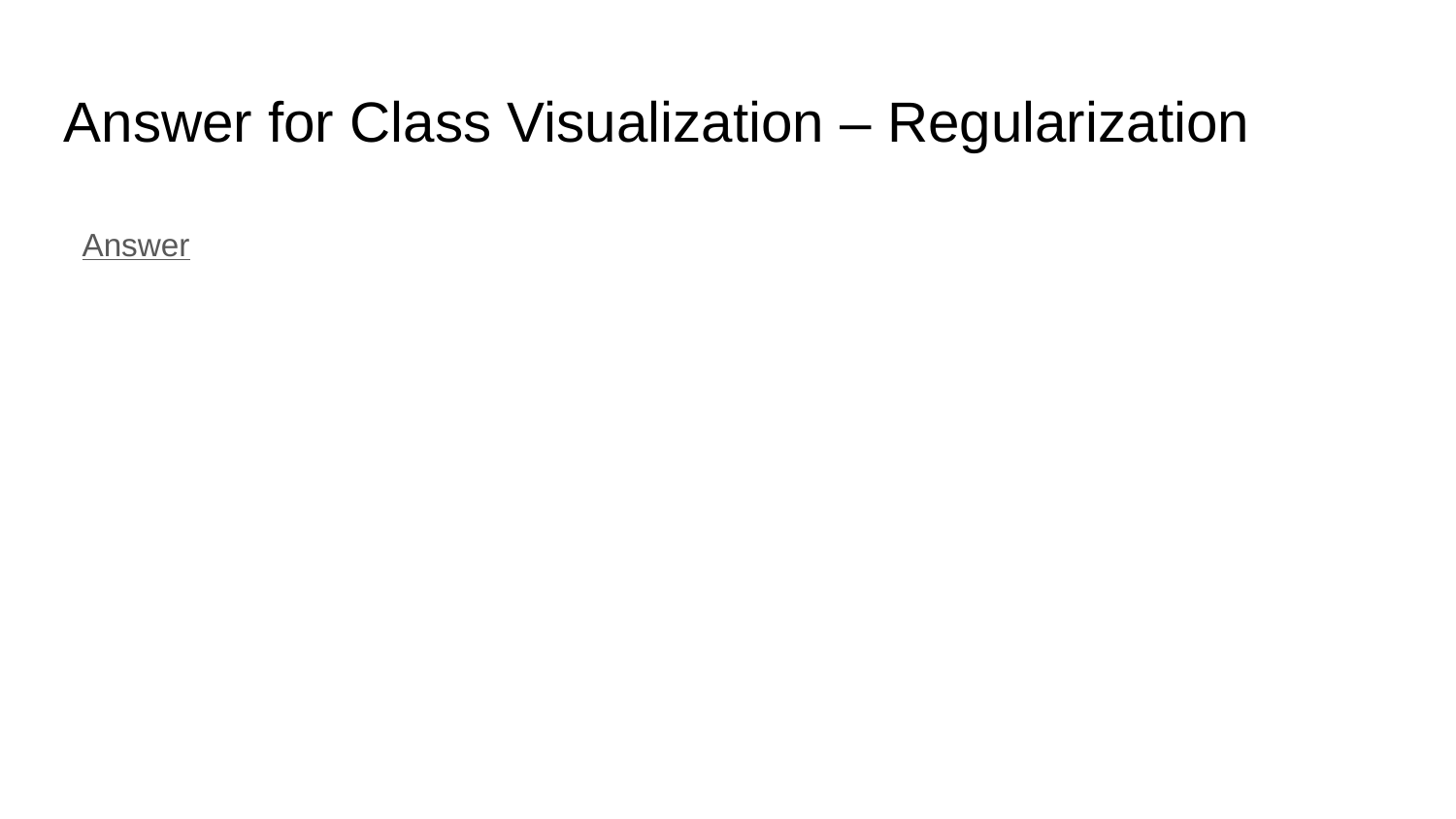

Answer for Class Visualization – Regularization
Answer